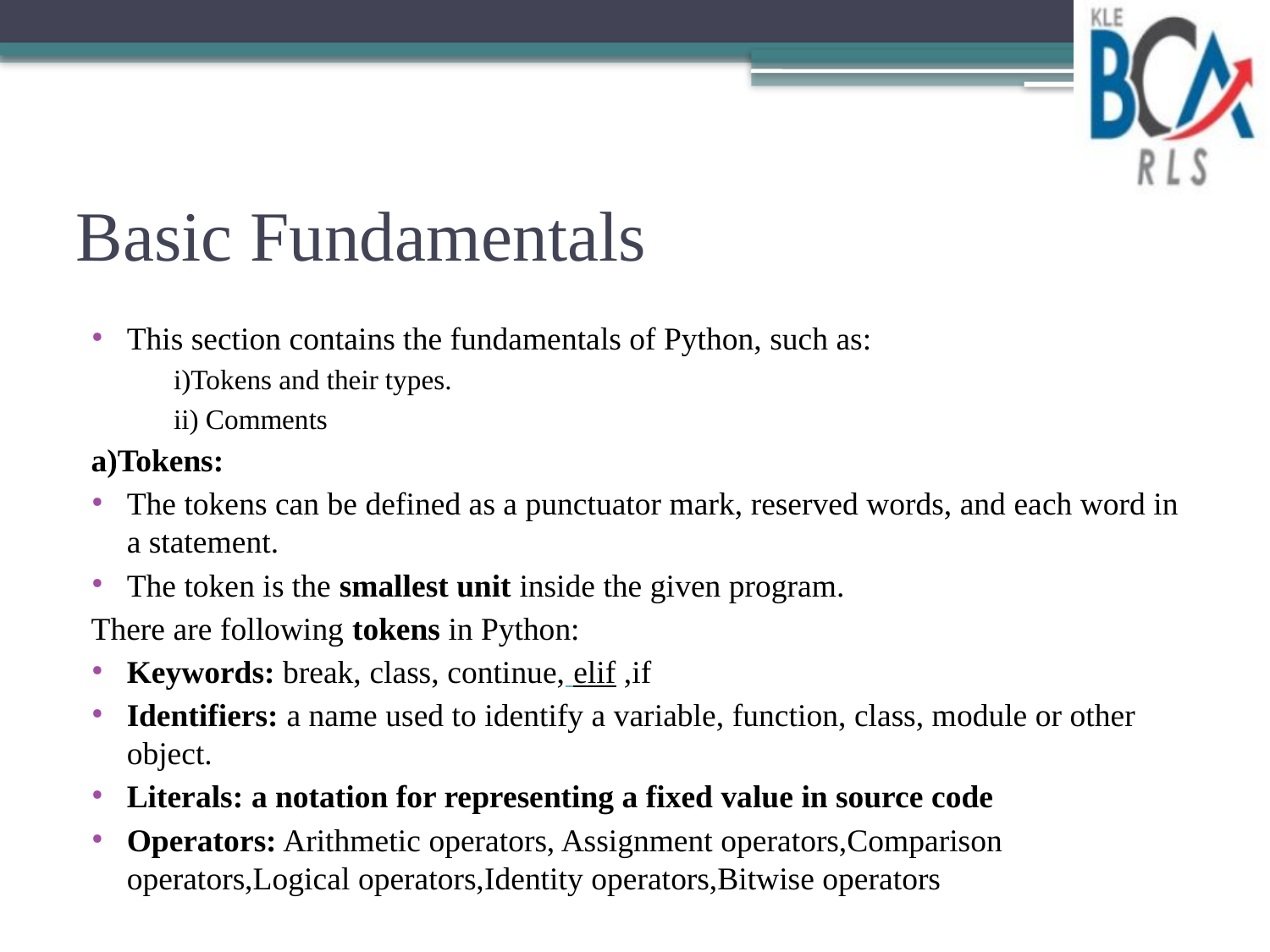

# Basic Fundamentals
This section contains the fundamentals of Python, such as:
i)Tokens and their types.
ii) Comments
a)Tokens:
The tokens can be defined as a punctuator mark, reserved words, and each word in a statement.
The token is the smallest unit inside the given program.
There are following tokens in Python:
Keywords: break, class, continue, elif ,if
Identifiers: a name used to identify a variable, function, class, module or other object.
Literals: a notation for representing a fixed value in source code
Operators: Arithmetic operators, Assignment operators,Comparison operators,Logical operators,Identity operators,Bitwise operators